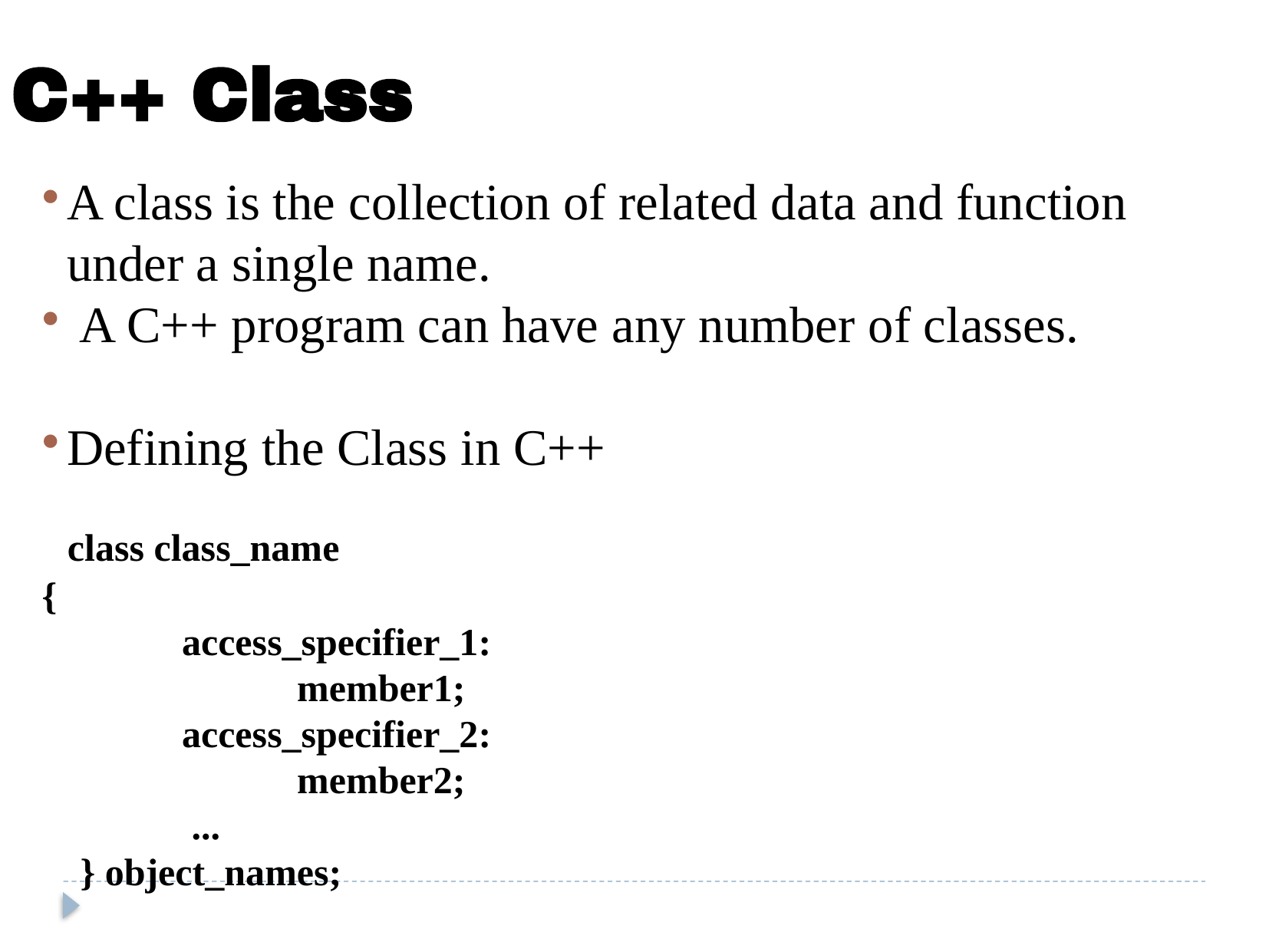

C++ Class
A class is the collection of related data and function under a single name.
 A C++ program can have any number of classes.

Defining the Class in C++

  class class_name
{
   	access_specifier_1:
    	 	member1;
  	 	access_specifier_2:
      		member2;
   	 ...
    } object_names;